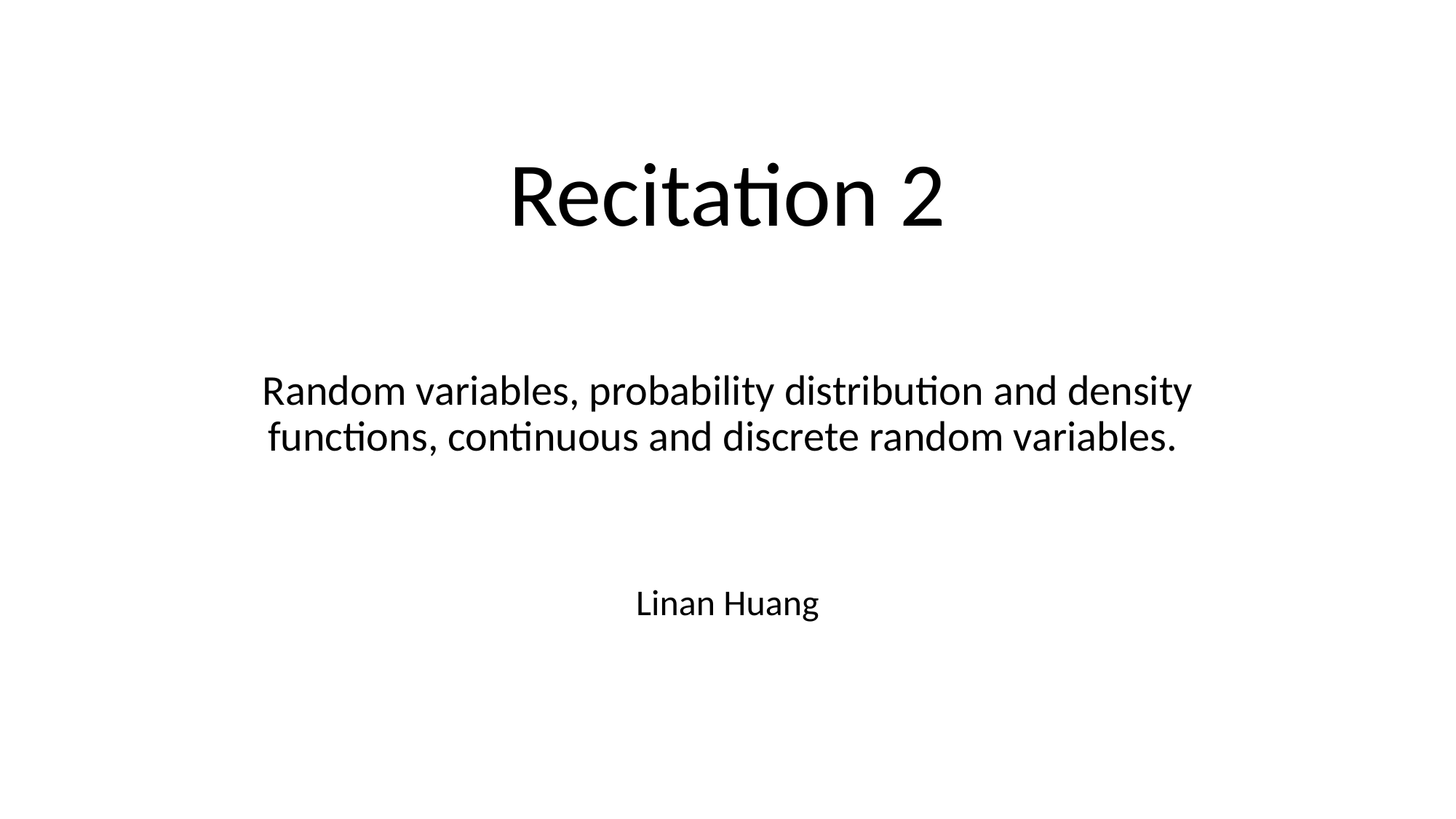

# Recitation 2
Random variables, probability distribution and density functions, continuous and discrete random variables.

Linan Huang